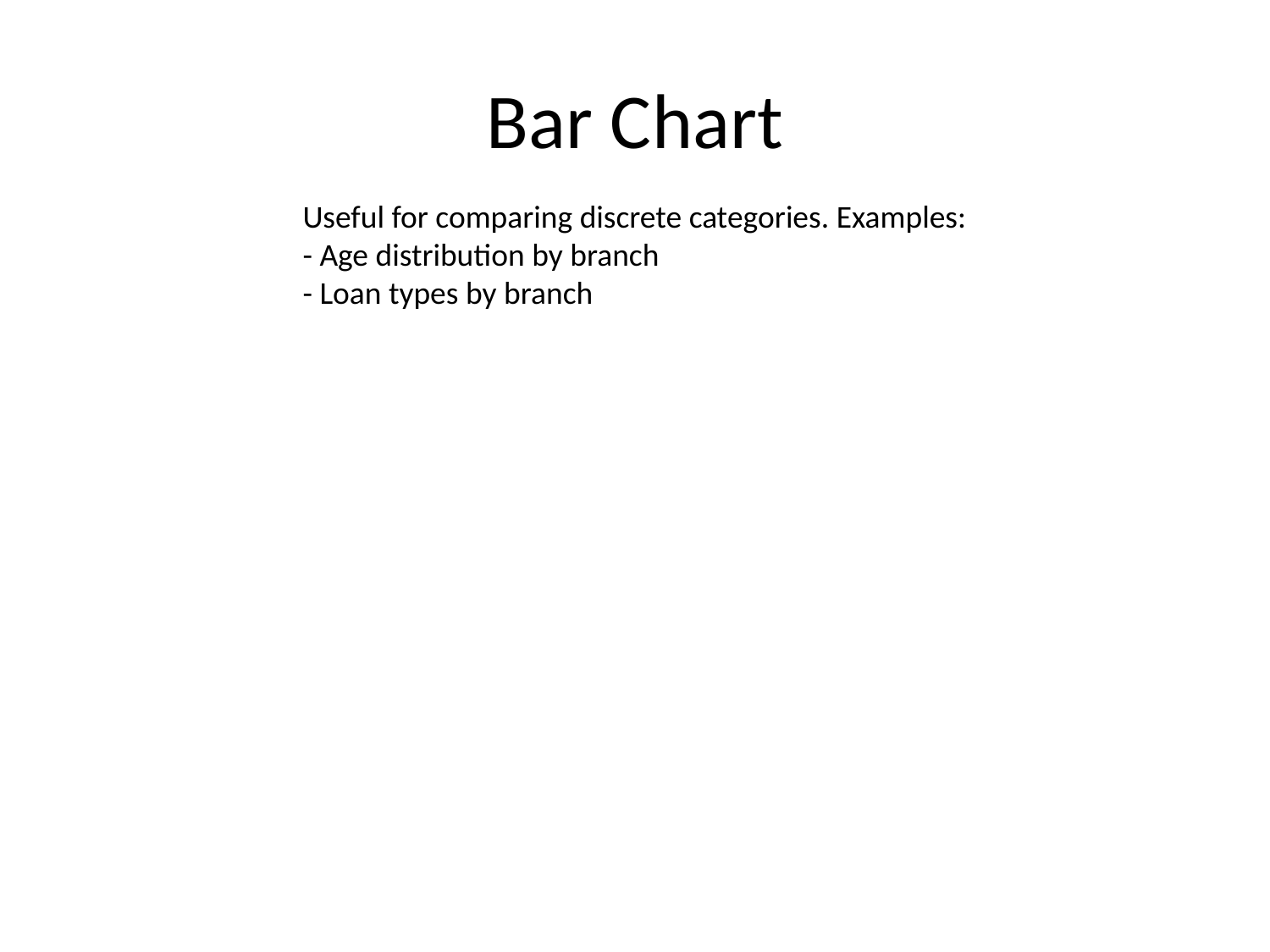

# Bar Chart
Useful for comparing discrete categories. Examples:
- Age distribution by branch
- Loan types by branch